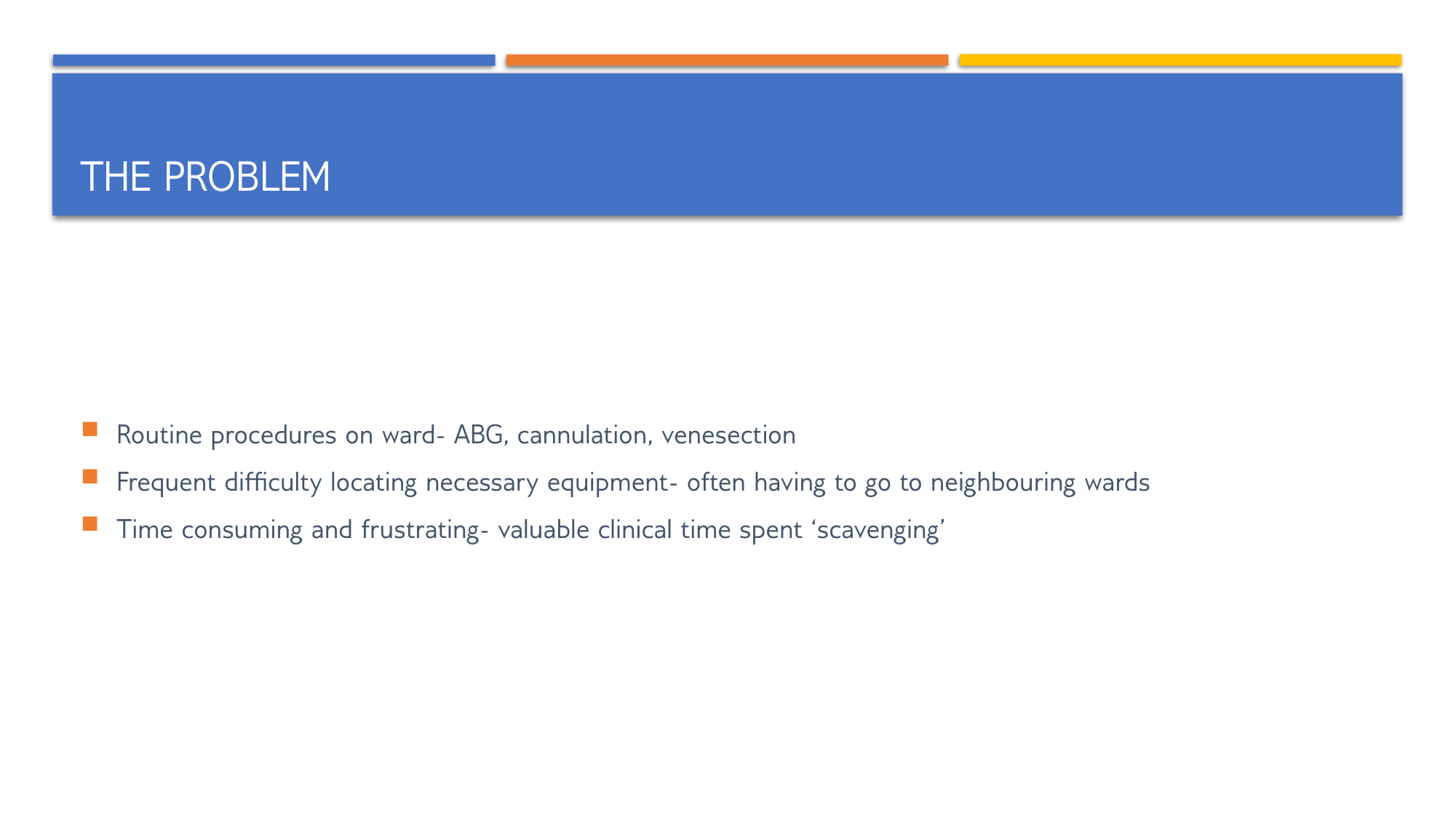

# The Problem
Routine procedures on ward- ABG, cannulation, venesection
Frequent difficulty locating necessary equipment- often having to go to neighbouring wards
Time consuming and frustrating- valuable clinical time spent ‘scavenging’